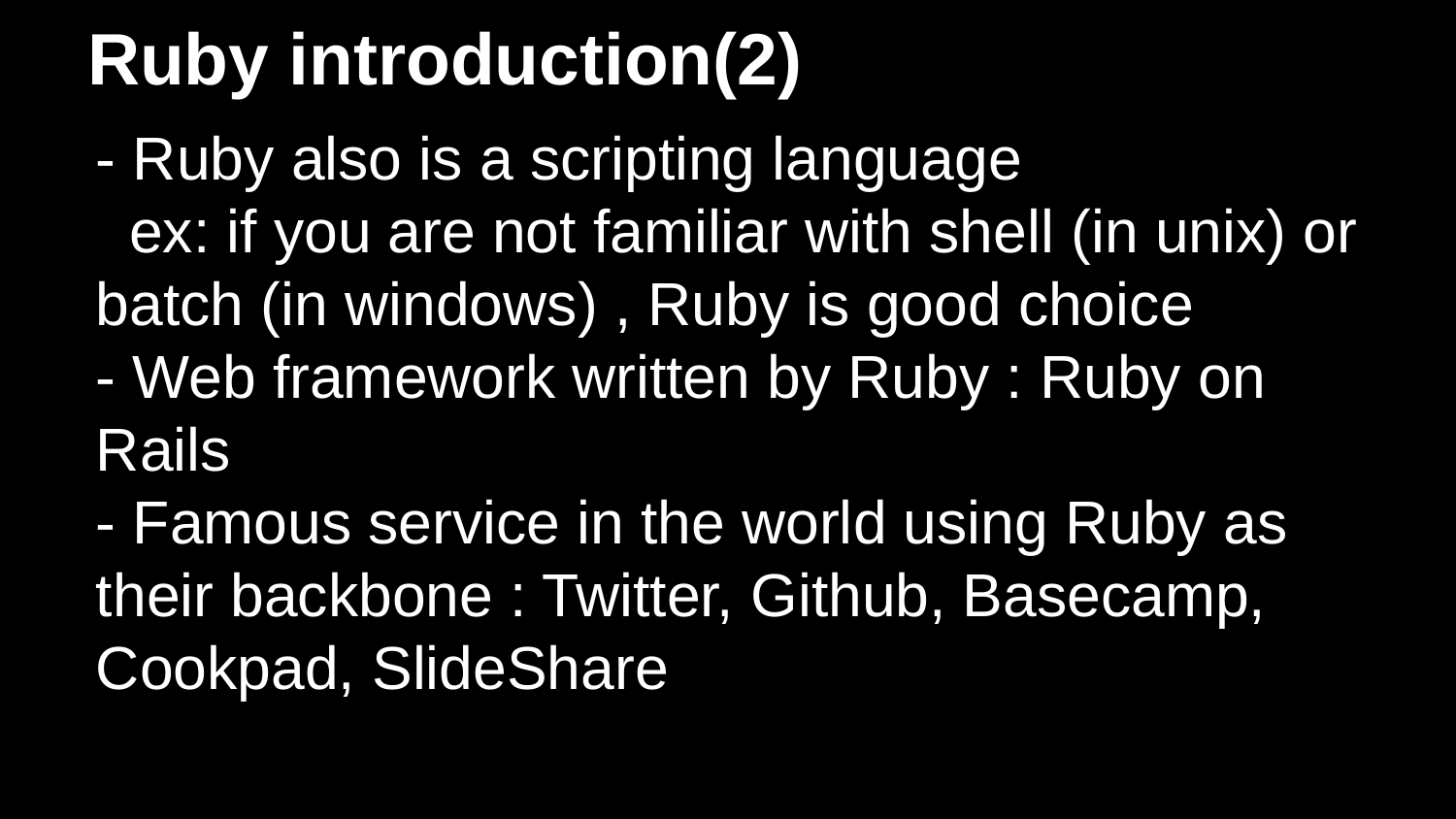

# Ruby introduction(2)
- Ruby also is a scripting language
  ex: if you are not familiar with shell (in unix) or batch (in windows) , Ruby is good choice
- Web framework written by Ruby : Ruby on Rails
- Famous service in the world using Ruby as their backbone : Twitter, Github, Basecamp, Cookpad, SlideShare